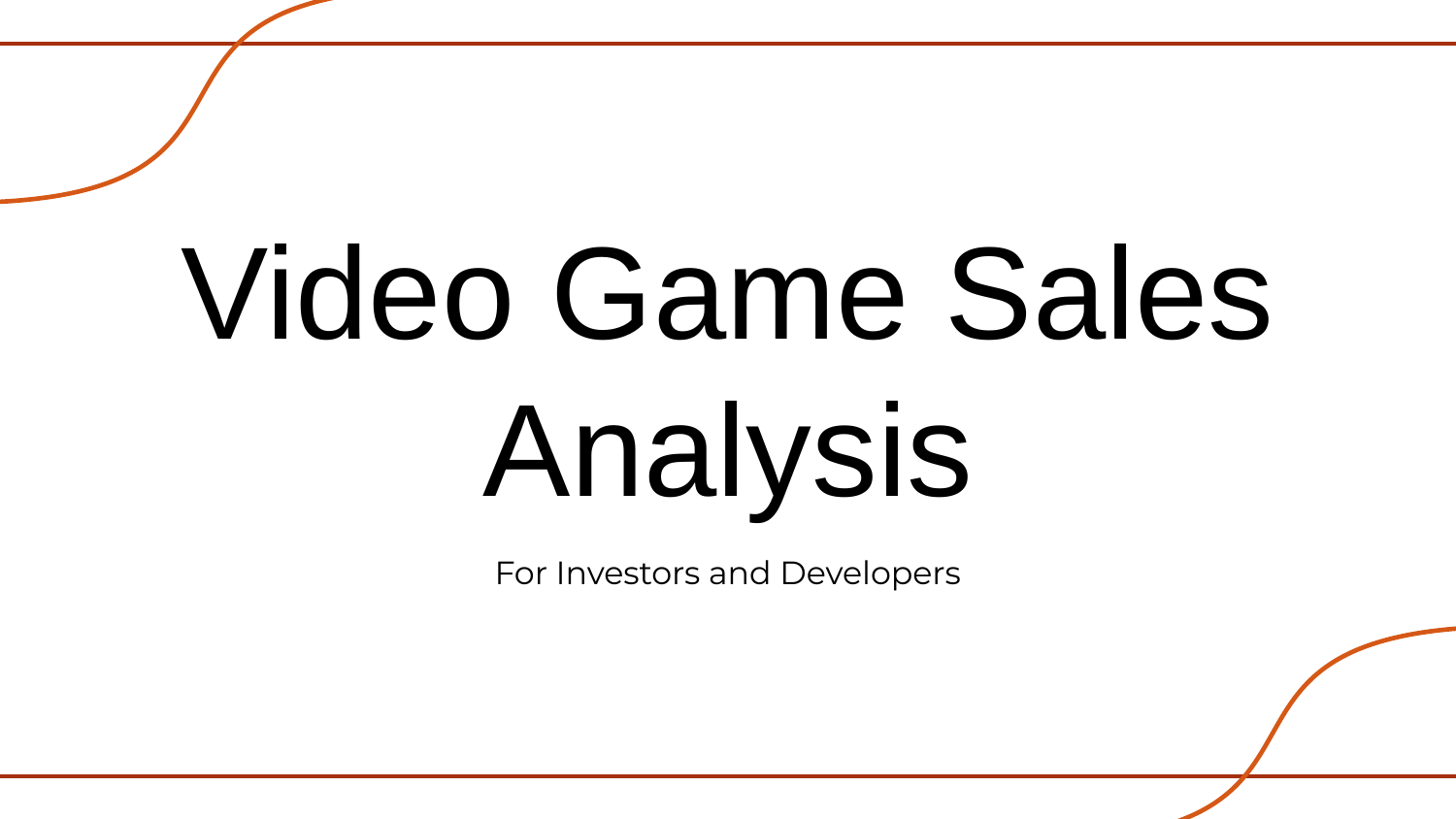

# Video Game Sales Analysis
For Investors and Developers